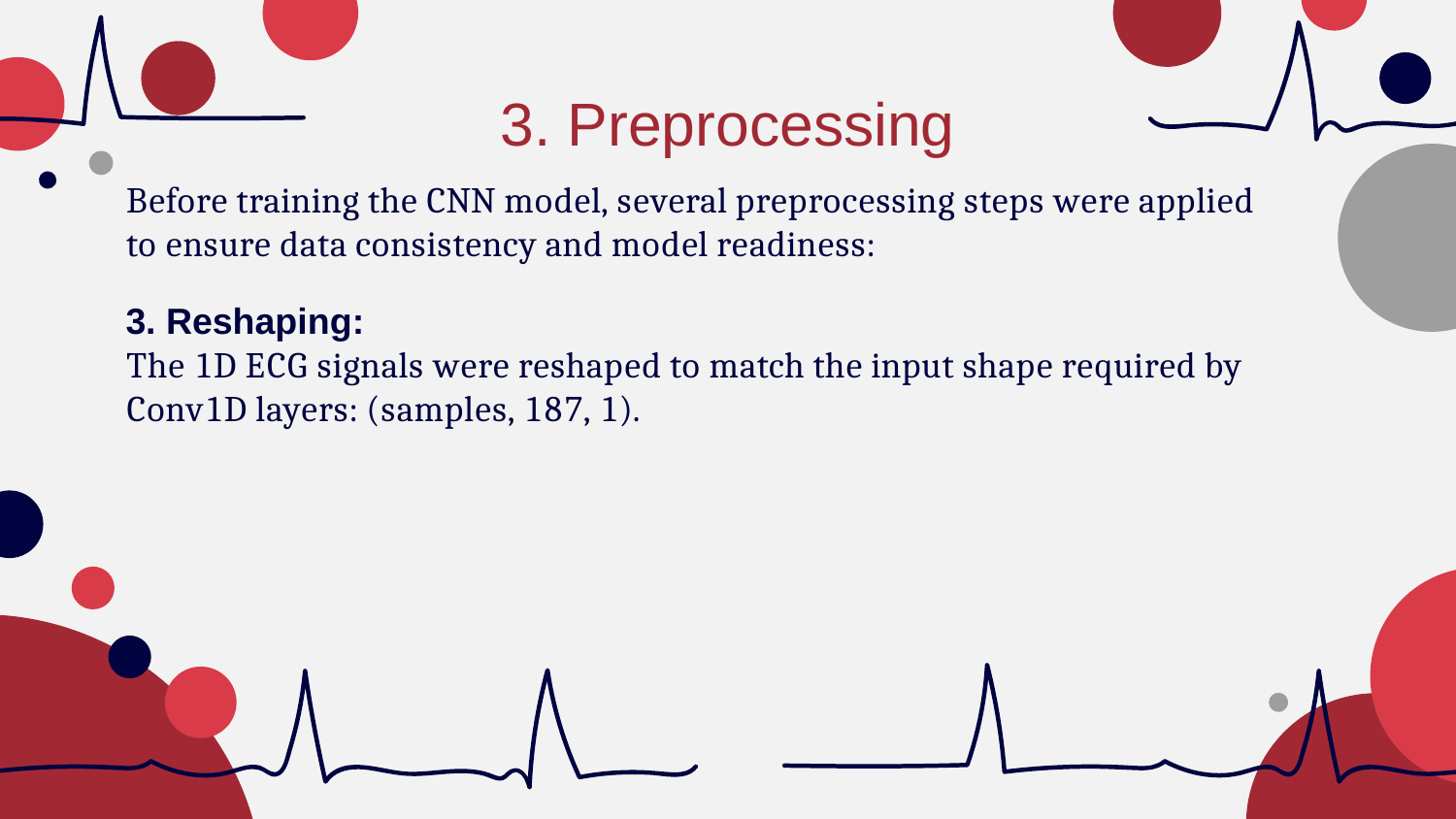

# 3. Preprocessing
Before training the CNN model, several preprocessing steps were applied
to ensure data consistency and model readiness:

3. Reshaping:
The 1D ECG signals were reshaped to match the input shape required by
Conv1D layers: (samples, 187, 1).